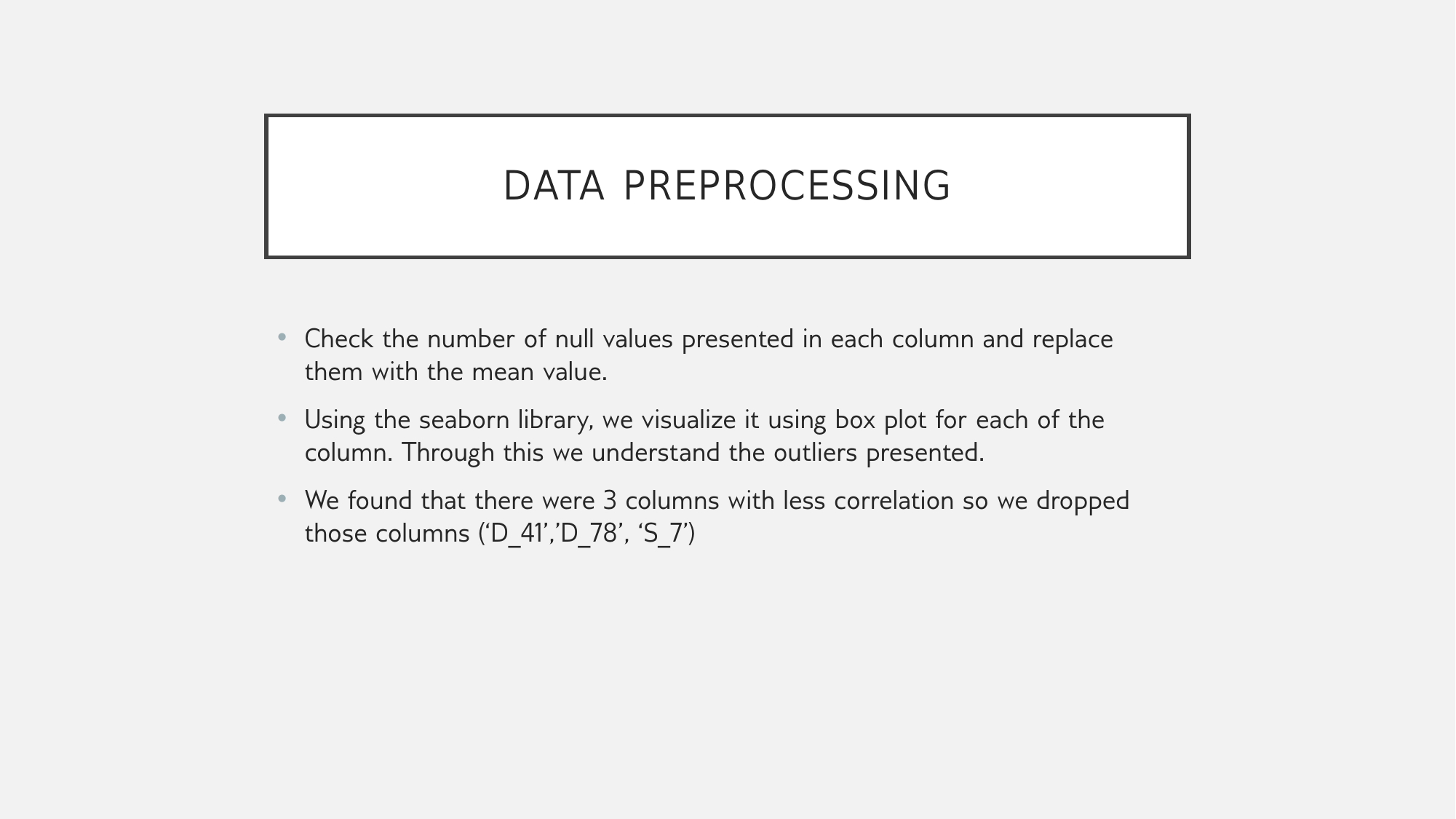

# Data Preprocessing
Check the number of null values presented in each column and replace them with the mean value.
Using the seaborn library, we visualize it using box plot for each of the column. Through this we understand the outliers presented.
We found that there were 3 columns with less correlation so we dropped those columns (‘D_41’,’D_78’, ‘S_7’)